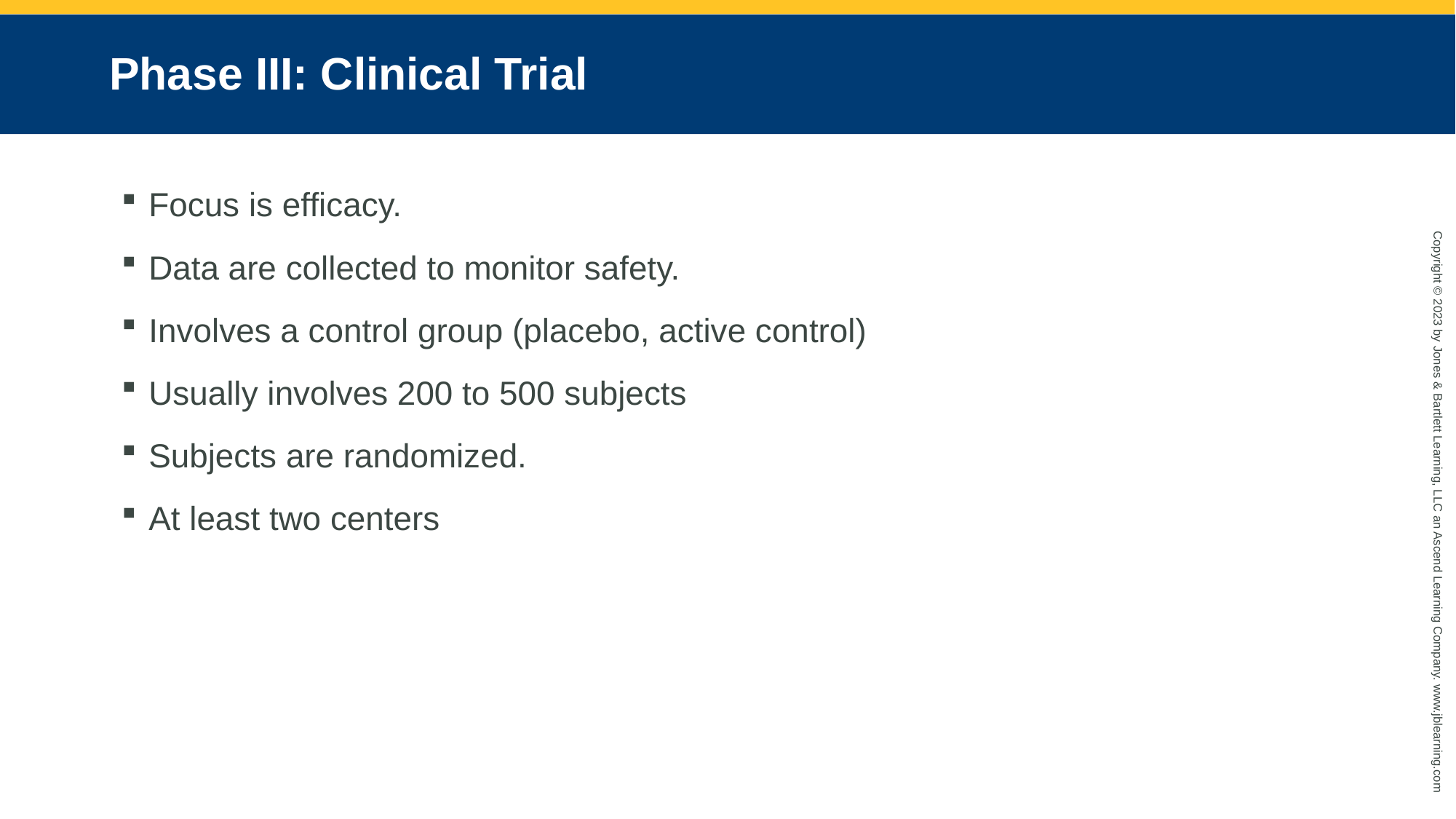

# Phase III: Clinical Trial
Focus is efficacy.
Data are collected to monitor safety.
Involves a control group (placebo, active control)
Usually involves 200 to 500 subjects
Subjects are randomized.
At least two centers